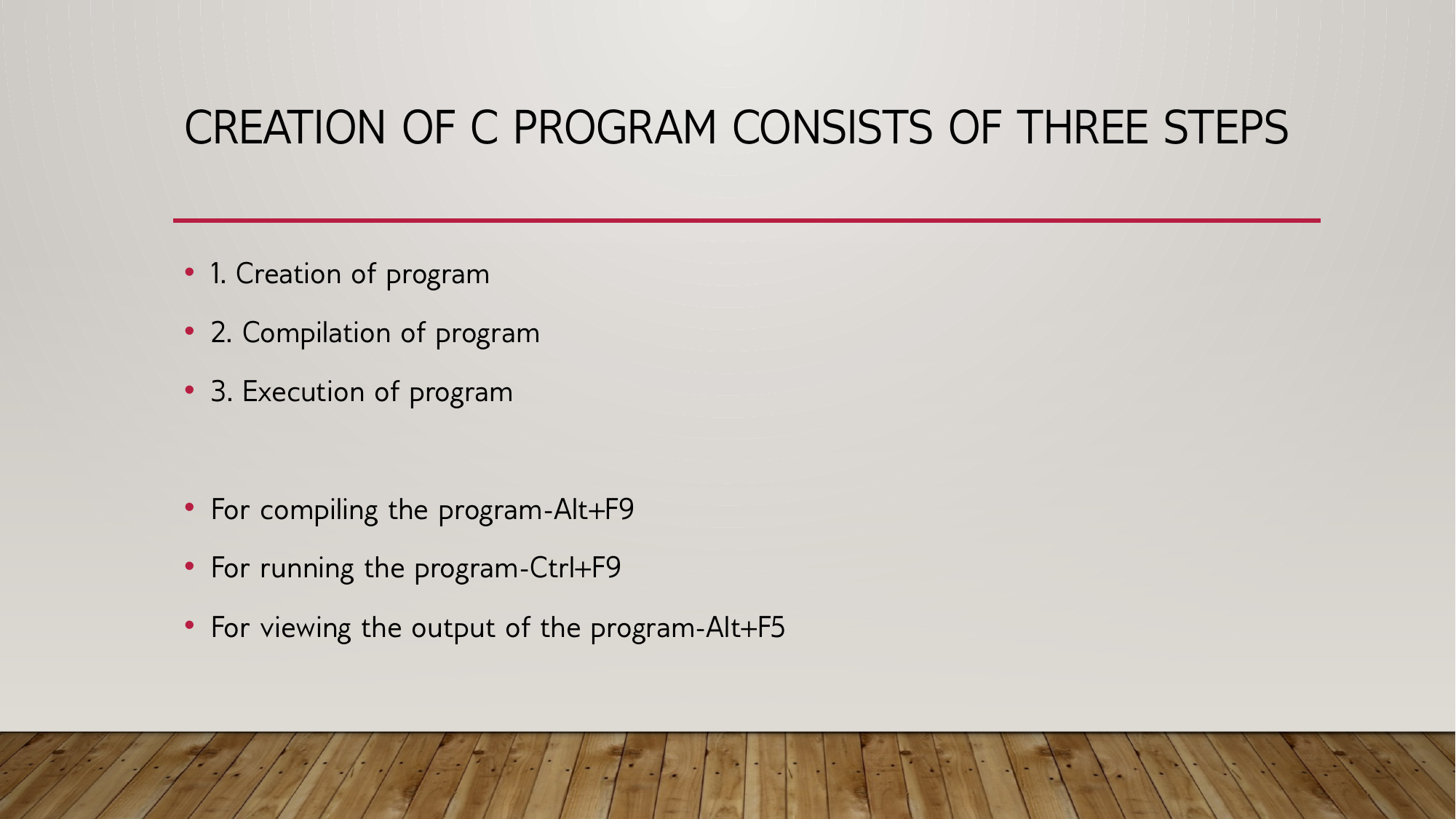

# Creation of C program consists of three steps
1. Creation of program
2. Compilation of program
3. Execution of program

For compiling the program-Alt+F9
For running the program-Ctrl+F9
For viewing the output of the program-Alt+F5